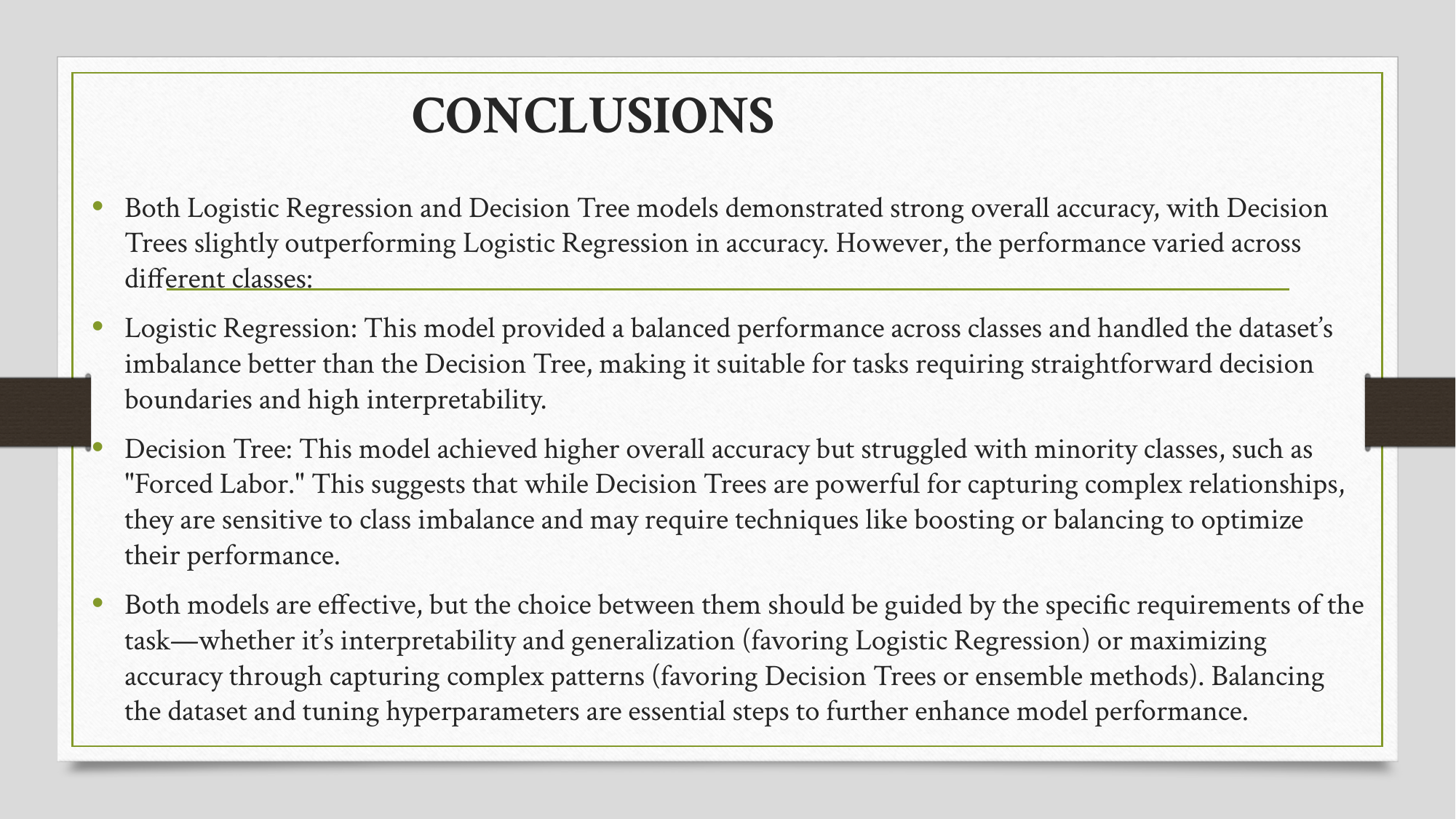

# CONCLUSIONS
Both Logistic Regression and Decision Tree models demonstrated strong overall accuracy, with Decision Trees slightly outperforming Logistic Regression in accuracy. However, the performance varied across different classes:
Logistic Regression: This model provided a balanced performance across classes and handled the dataset’s imbalance better than the Decision Tree, making it suitable for tasks requiring straightforward decision boundaries and high interpretability.
Decision Tree: This model achieved higher overall accuracy but struggled with minority classes, such as "Forced Labor." This suggests that while Decision Trees are powerful for capturing complex relationships, they are sensitive to class imbalance and may require techniques like boosting or balancing to optimize their performance.
Both models are effective, but the choice between them should be guided by the specific requirements of the task—whether it’s interpretability and generalization (favoring Logistic Regression) or maximizing accuracy through capturing complex patterns (favoring Decision Trees or ensemble methods). Balancing the dataset and tuning hyperparameters are essential steps to further enhance model performance.